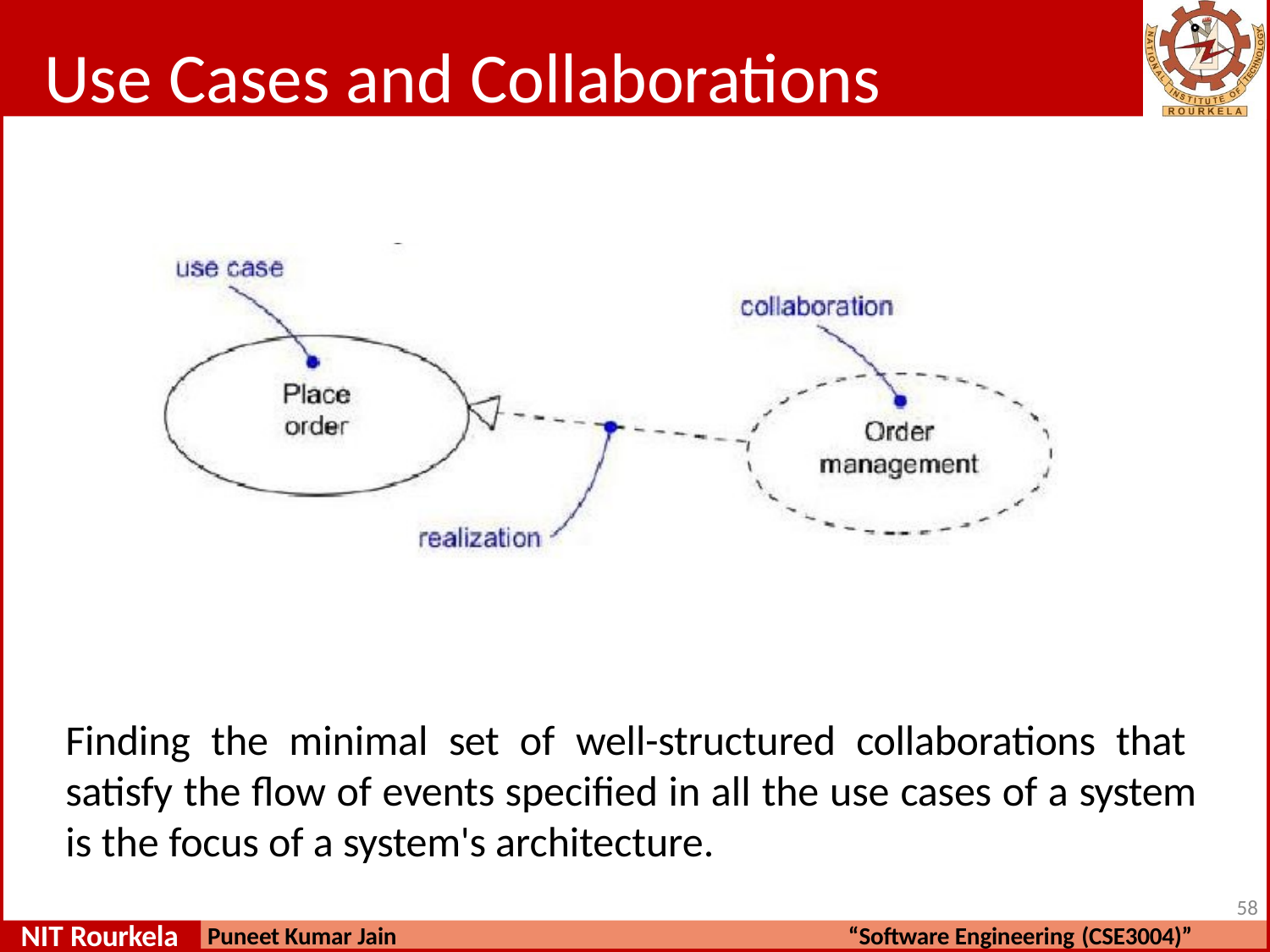

# Use Cases and Collaborations

Finding the minimal set of well-structured collaborations that  satisfy the flow of events specified in all the use cases of a system  is the focus of a system's architecture.
58
NIT Rourkela
Puneet Kumar Jain
“Software Engineering (CSE3004)”